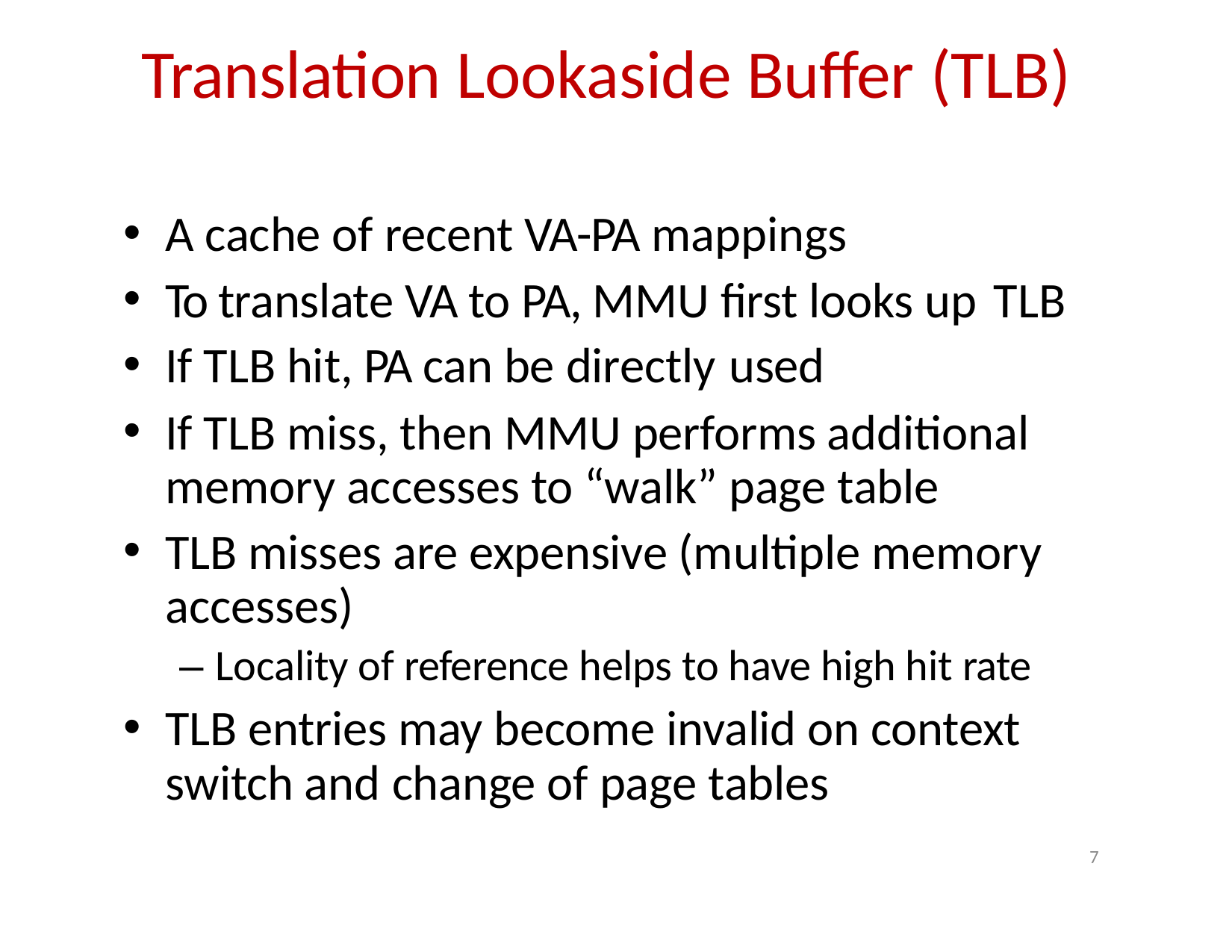

# Translation Lookaside Buffer (TLB)
A cache of recent VA-PA mappings
To translate VA to PA, MMU first looks up TLB
If TLB hit, PA can be directly used
If TLB miss, then MMU performs additional  memory accesses to “walk” page table
TLB misses are expensive (multiple memory  accesses)
– Locality of reference helps to have high hit rate
TLB entries may become invalid on context  switch and change of page tables
7